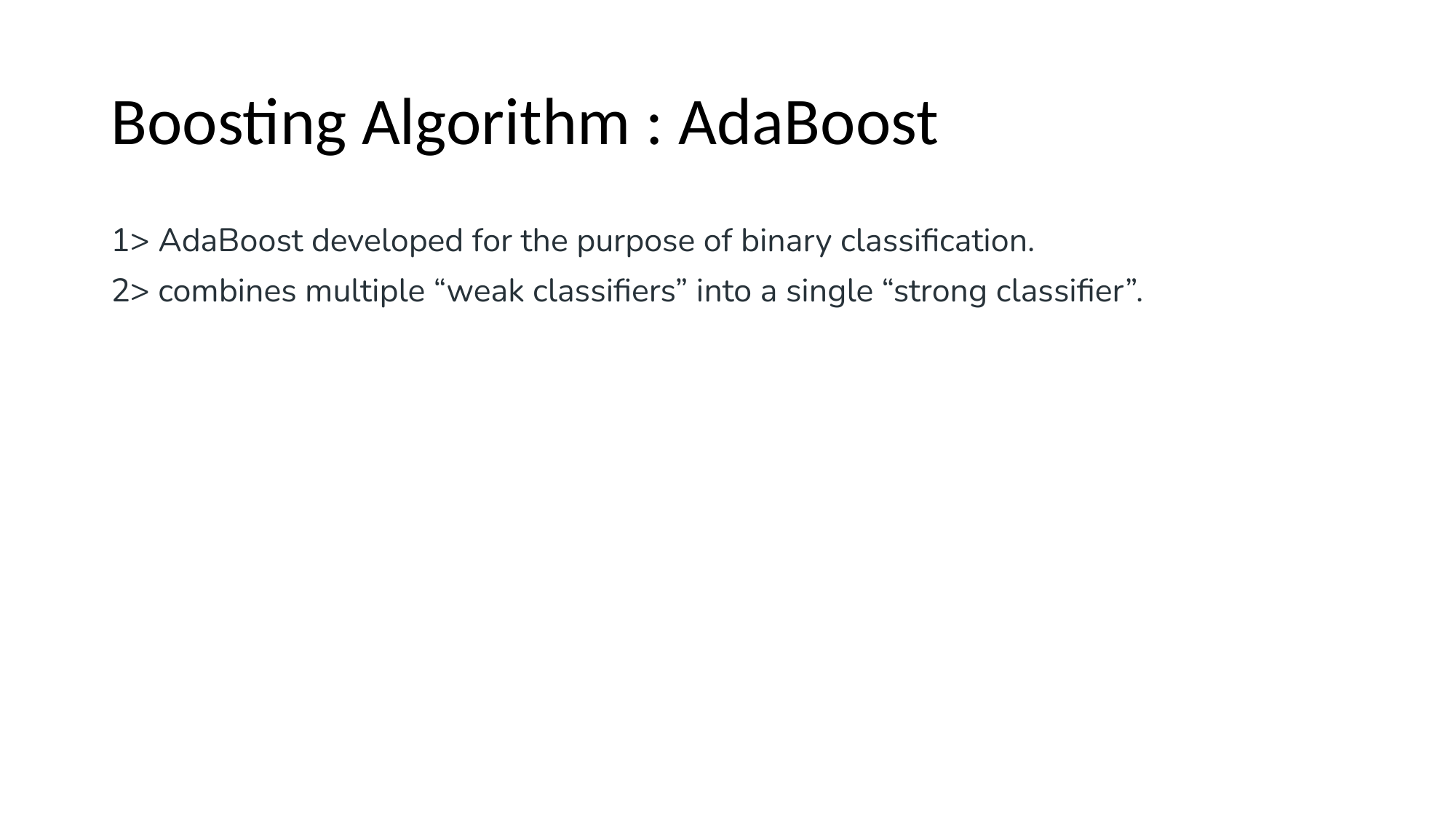

# Boosting Algorithm : AdaBoost
1> AdaBoost developed for the purpose of binary classification.
2> combines multiple “weak classifiers” into a single “strong classifier”.